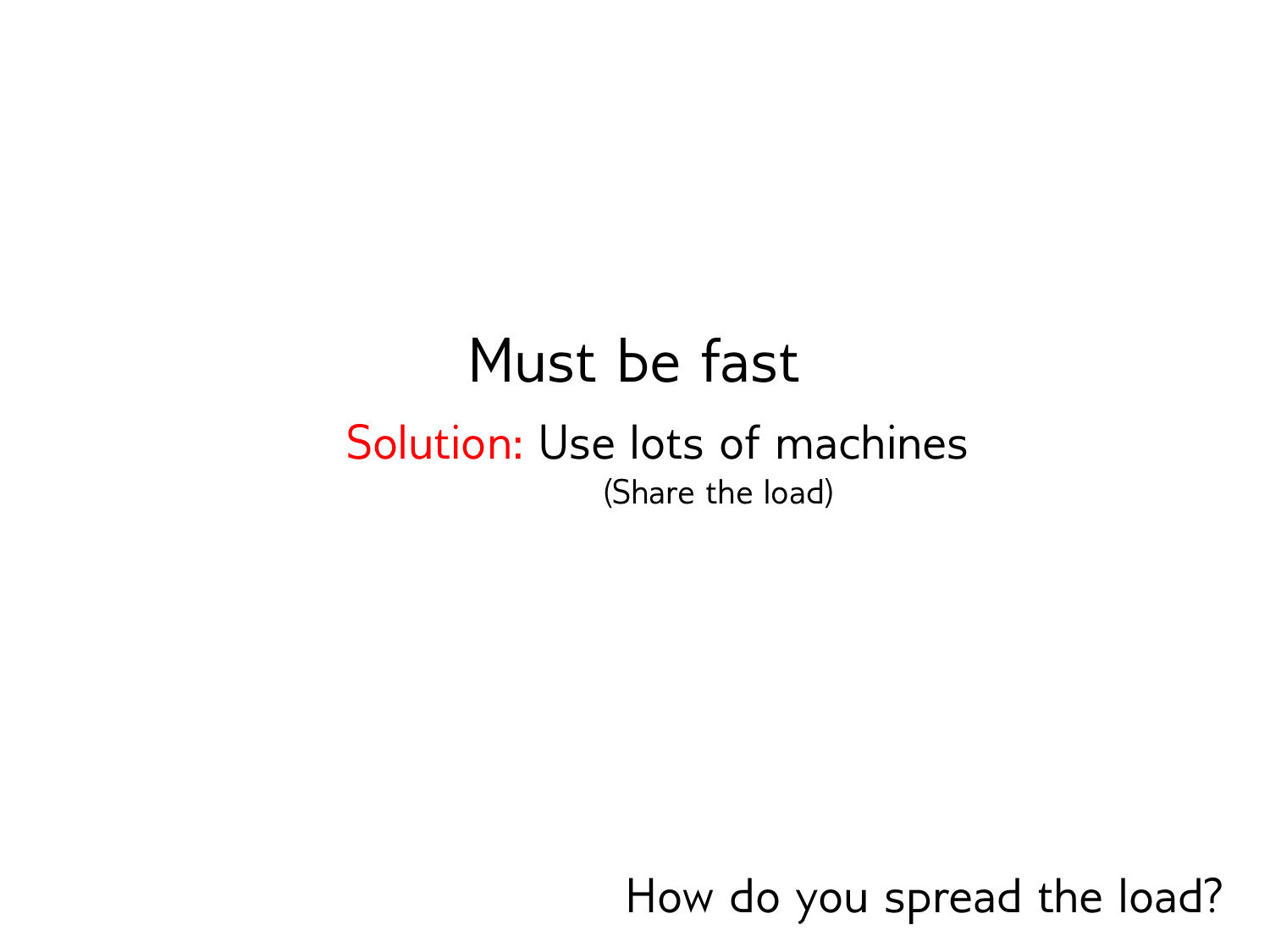

Must be fast
Solution: Use lots of machines
(Share the load)
How do you spread the load?